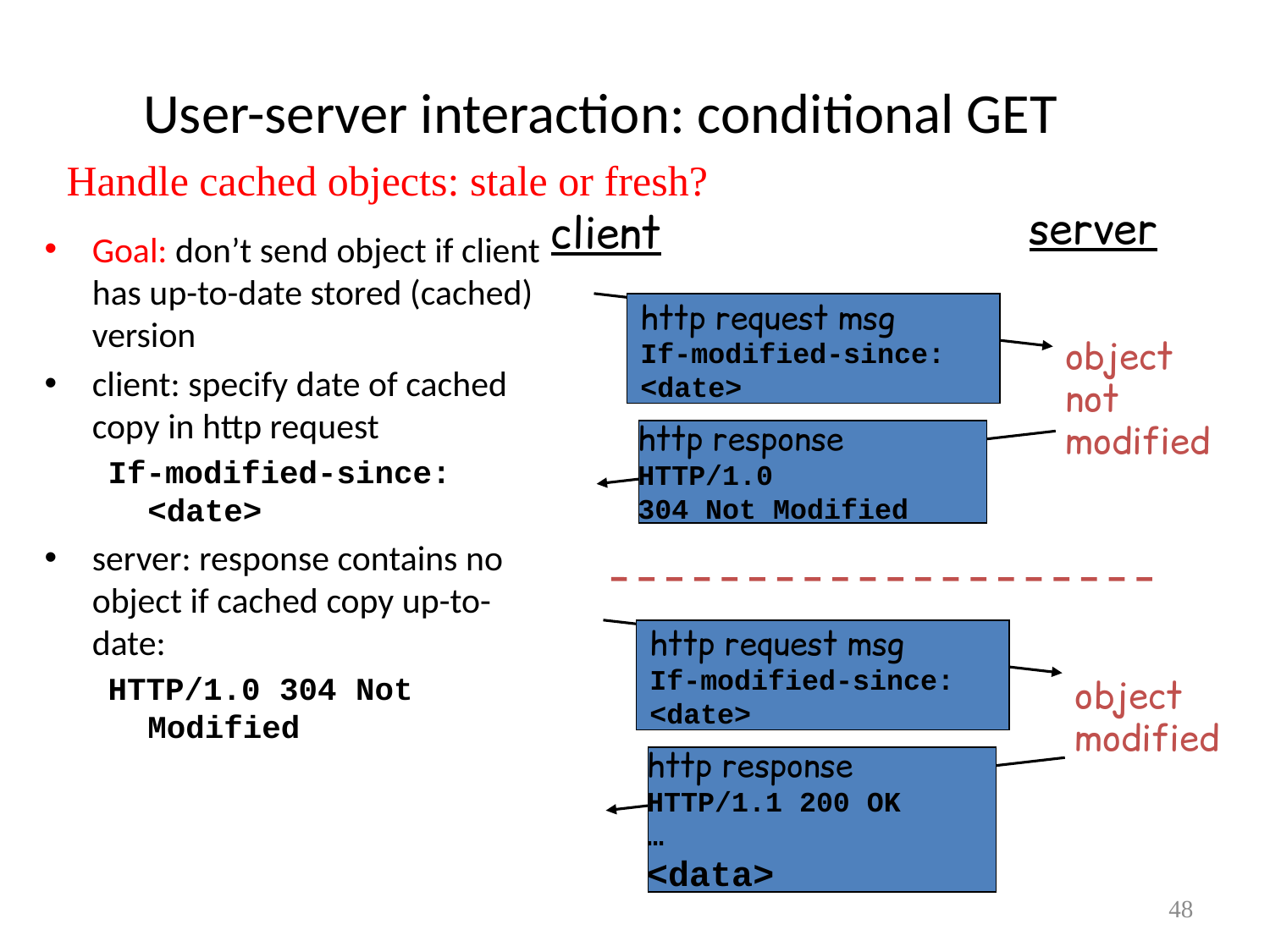

# User-server interaction: conditional GET
Handle cached objects: stale or fresh?
server
client
Goal: don’t send object if client has up-to-date stored (cached) version
client: specify date of cached copy in http request
If-modified-since: <date>
server: response contains no object if cached copy up-to-date:
HTTP/1.0 304 Not Modified
http request msg
If-modified-since: <date>

object
not
modified
http response
HTTP/1.0
304 Not Modified

http request msg
If-modified-since: <date>

object
modified
http response
HTTP/1.1 200 OK
…
<data>

48